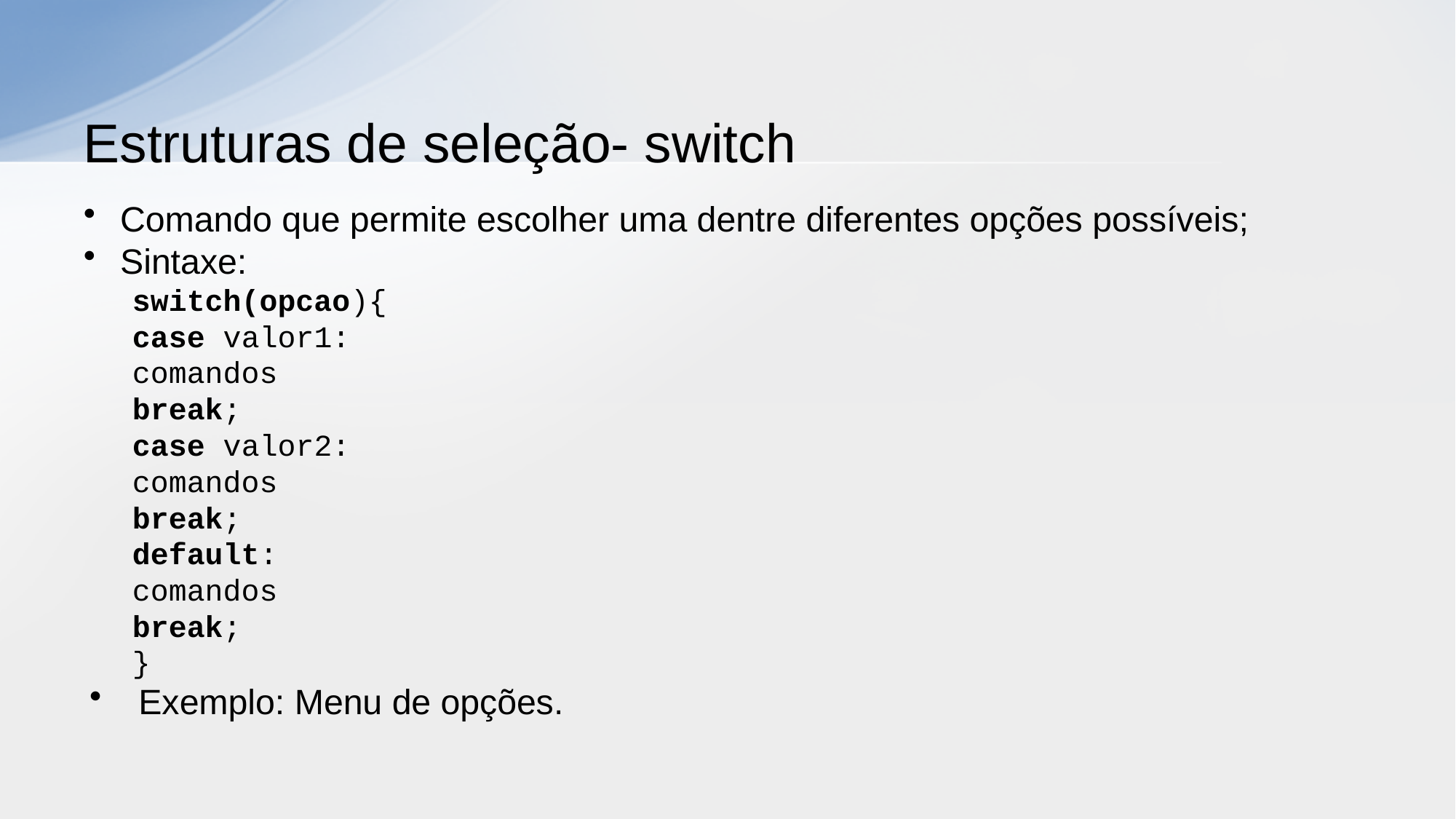

# Estruturas de seleção- switch
Comando que permite escolher uma dentre diferentes opções possíveis;
Sintaxe:
switch(opcao){
	case valor1:
		comandos
		break;
	case valor2:
		comandos
		break;
	default:
		comandos
		break;
}
Exemplo: Menu de opções.